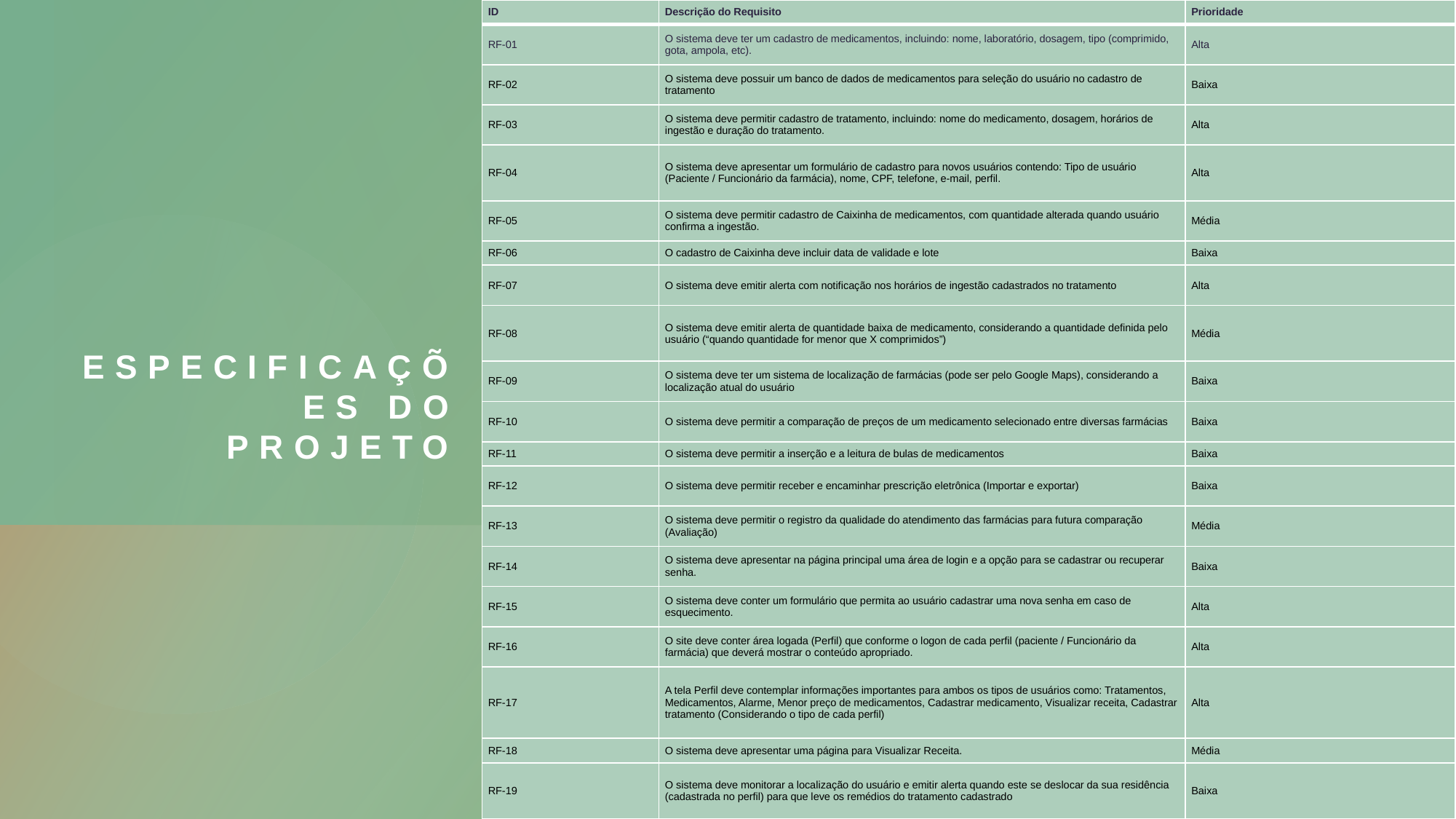

| ID | Descrição do Requisito | Prioridade |
| --- | --- | --- |
| RF-01 | O sistema deve ter um cadastro de medicamentos, incluindo: nome, laboratório, dosagem, tipo (comprimido, gota, ampola, etc). | Alta |
| RF-02 | O sistema deve possuir um banco de dados de medicamentos para seleção do usuário no cadastro de tratamento | Baixa |
| RF-03 | O sistema deve permitir cadastro de tratamento, incluindo: nome do medicamento, dosagem, horários de ingestão e duração do tratamento. | Alta |
| RF-04 | O sistema deve apresentar um formulário de cadastro para novos usuários contendo: Tipo de usuário (Paciente / Funcionário da farmácia), nome, CPF, telefone, e-mail, perfil. | Alta |
| RF-05 | O sistema deve permitir cadastro de Caixinha de medicamentos, com quantidade alterada quando usuário confirma a ingestão. | Média |
| RF-06 | O cadastro de Caixinha deve incluir data de validade e lote | Baixa |
| RF-07 | O sistema deve emitir alerta com notificação nos horários de ingestão cadastrados no tratamento | Alta |
| RF-08 | O sistema deve emitir alerta de quantidade baixa de medicamento, considerando a quantidade definida pelo usuário (“quando quantidade for menor que X comprimidos”) | Média |
| RF-09 | O sistema deve ter um sistema de localização de farmácias (pode ser pelo Google Maps), considerando a localização atual do usuário | Baixa |
| RF-10 | O sistema deve permitir a comparação de preços de um medicamento selecionado entre diversas farmácias | Baixa |
| RF-11 | O sistema deve permitir a inserção e a leitura de bulas de medicamentos | Baixa |
| RF-12 | O sistema deve permitir receber e encaminhar prescrição eletrônica (Importar e exportar) | Baixa |
| RF-13 | O sistema deve permitir o registro da qualidade do atendimento das farmácias para futura comparação (Avaliação) | Média |
| RF-14 | O sistema deve apresentar na página principal uma área de login e a opção para se cadastrar ou recuperar senha. | Baixa |
| RF-15 | O sistema deve conter um formulário que permita ao usuário cadastrar uma nova senha em caso de esquecimento. | Alta |
| RF-16 | O site deve conter área logada (Perfil) que conforme o logon de cada perfil (paciente / Funcionário da farmácia) que deverá mostrar o conteúdo apropriado. | Alta |
| RF-17 | A tela Perfil deve contemplar informações importantes para ambos os tipos de usuários como: Tratamentos, Medicamentos, Alarme, Menor preço de medicamentos, Cadastrar medicamento, Visualizar receita, Cadastrar tratamento (Considerando o tipo de cada perfil) | Alta |
| RF-18 | O sistema deve apresentar uma página para Visualizar Receita. | Média |
| RF-19 | O sistema deve monitorar a localização do usuário e emitir alerta quando este se deslocar da sua residência (cadastrada no perfil) para que leve os remédios do tratamento cadastrado | Baixa |

# Especificações do Projeto